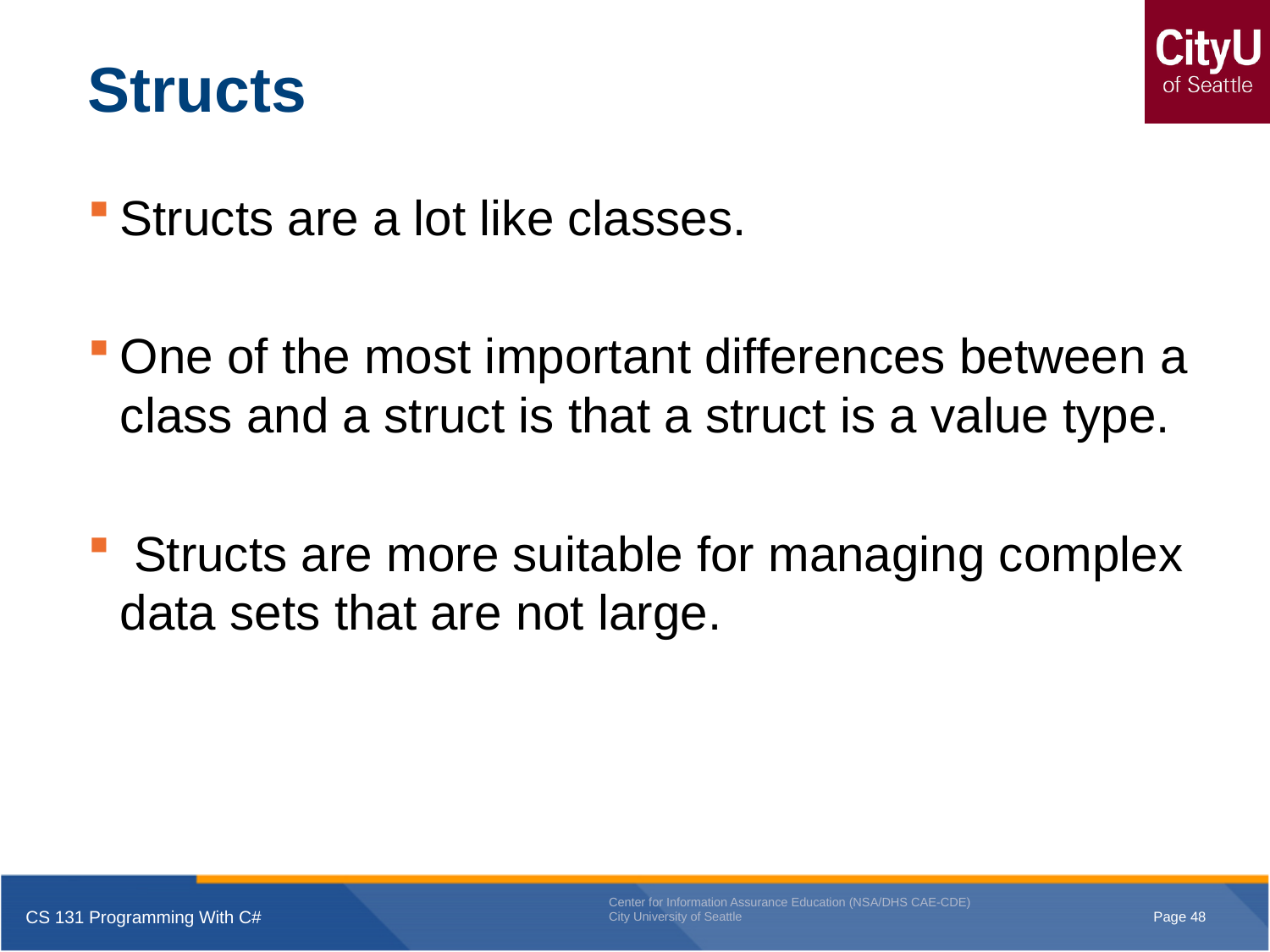

# Structs
Structs are a lot like classes.

One of the most important differences between a class and a struct is that a struct is a value type.

 Structs are more suitable for managing complex data sets that are not large.